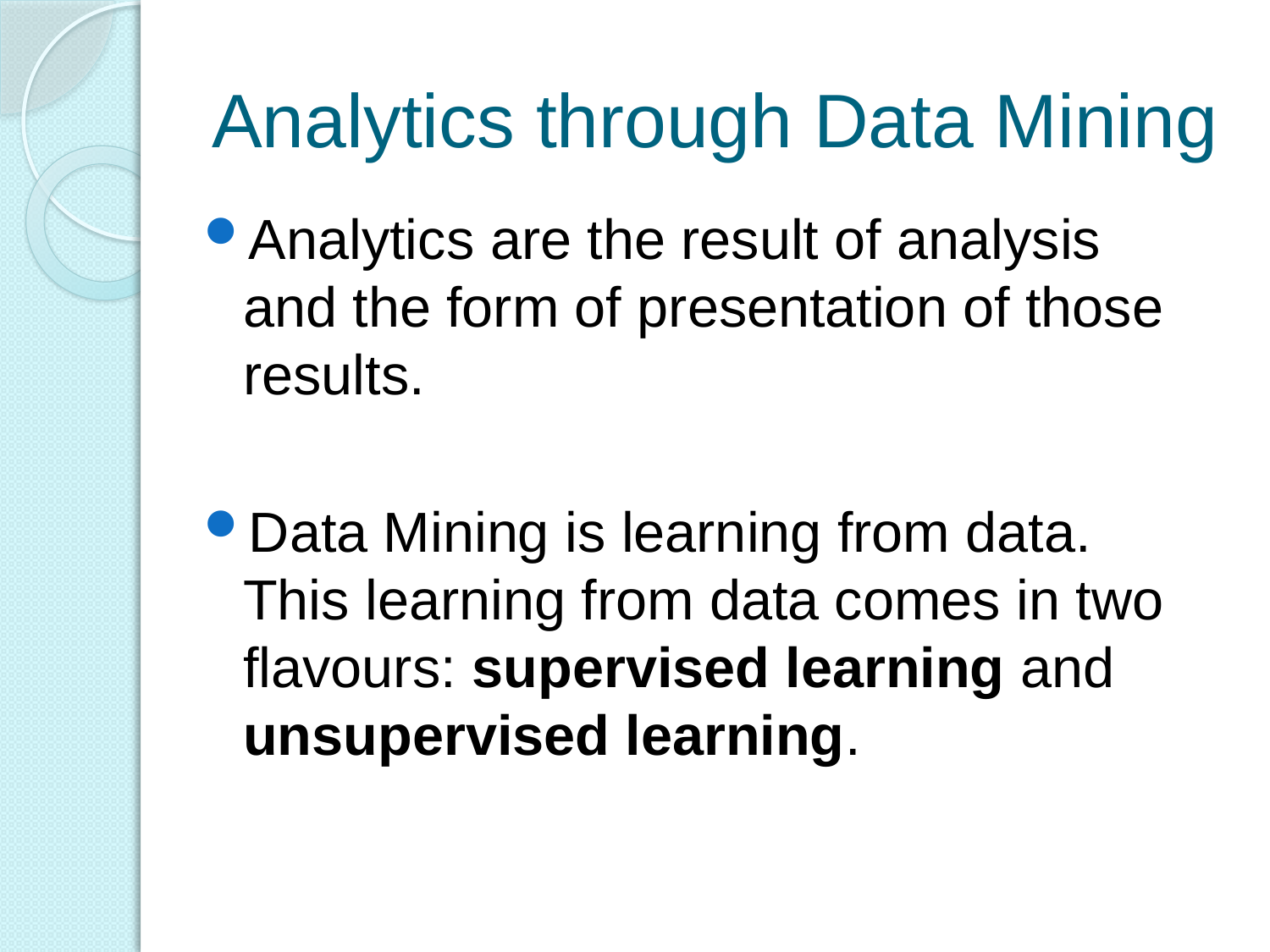

# Analytics through Data Mining
Analytics are the result of analysis and the form of presentation of those results.

Data Mining is learning from data. This learning from data comes in two flavours: supervised learning and unsupervised learning.